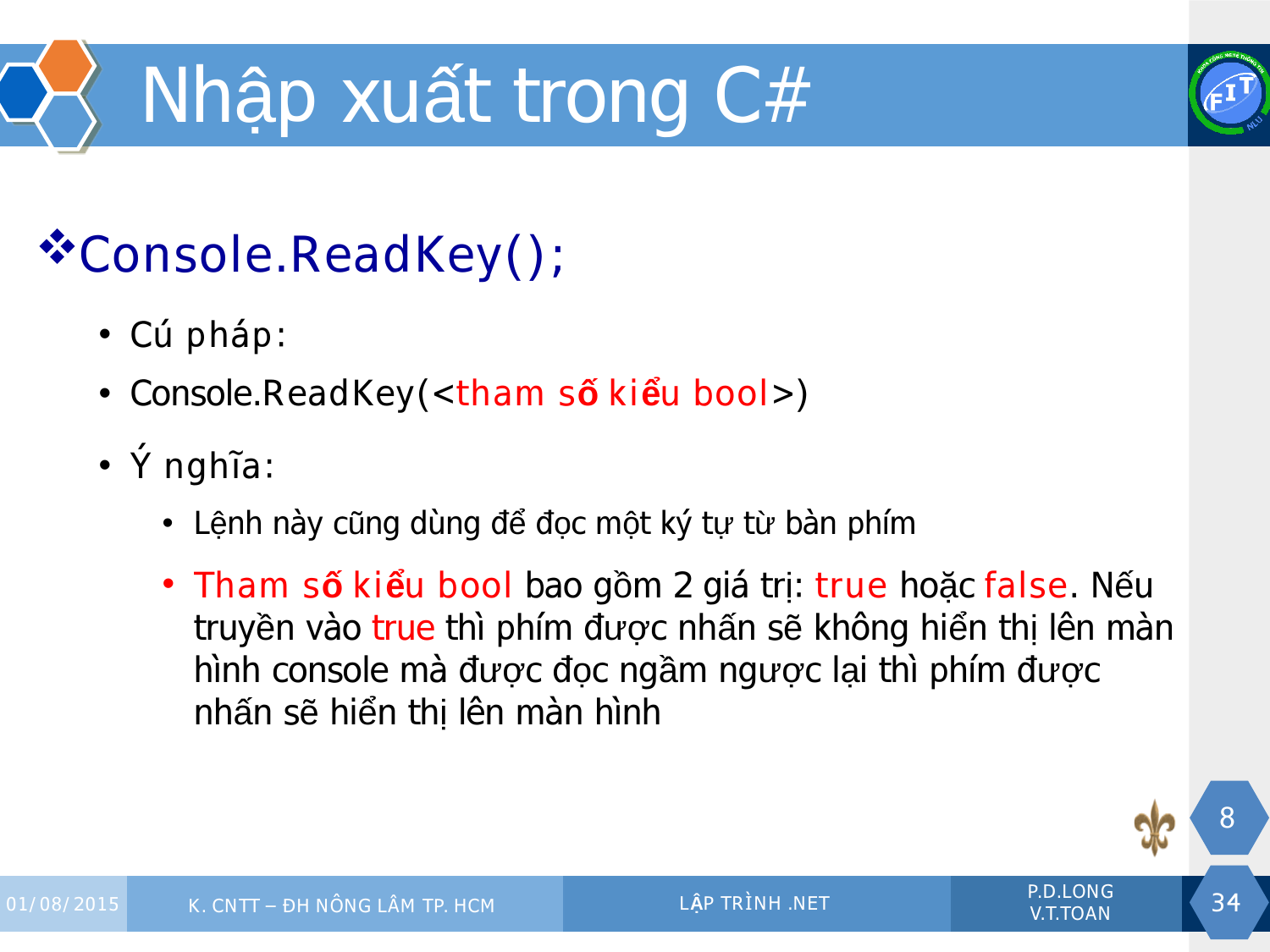

# Nhập xuất trong C#

Console.ReadKey();
Cú pháp:
Console.ReadKey(<tham số kiểu bool>)
Ý nghĩa:
Lệnh này cũng dùng để đọc một ký tự từ bàn phím
Tham số kiểu bool bao gồm 2 giá trị: true hoặc false. Nếu truyền vào true thì phím được nhấn sẽ không hiển thị lên màn hình console mà được đọc ngầm ngược lại thì phím được nhấn sẽ hiển thị lên màn hình

8
01/08/2015
K. CNTT – ĐH NÔNG LÂM TP. HCM